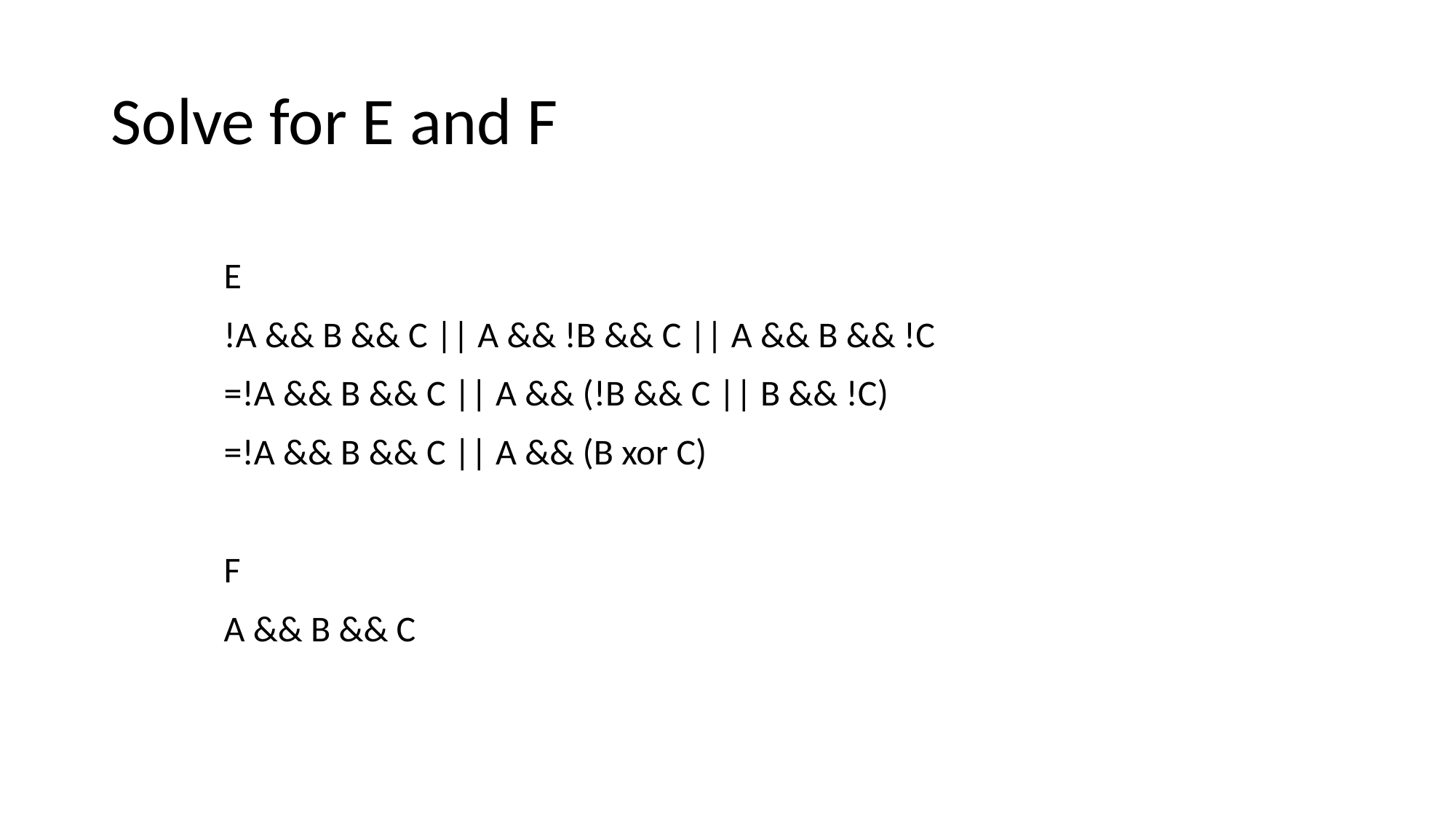

# Solve for E and F
E
!A && B && C || A && !B && C || A && B && !C
=!A && B && C || A && (!B && C || B && !C)
=!A && B && C || A && (B xor C)

F
A && B && C